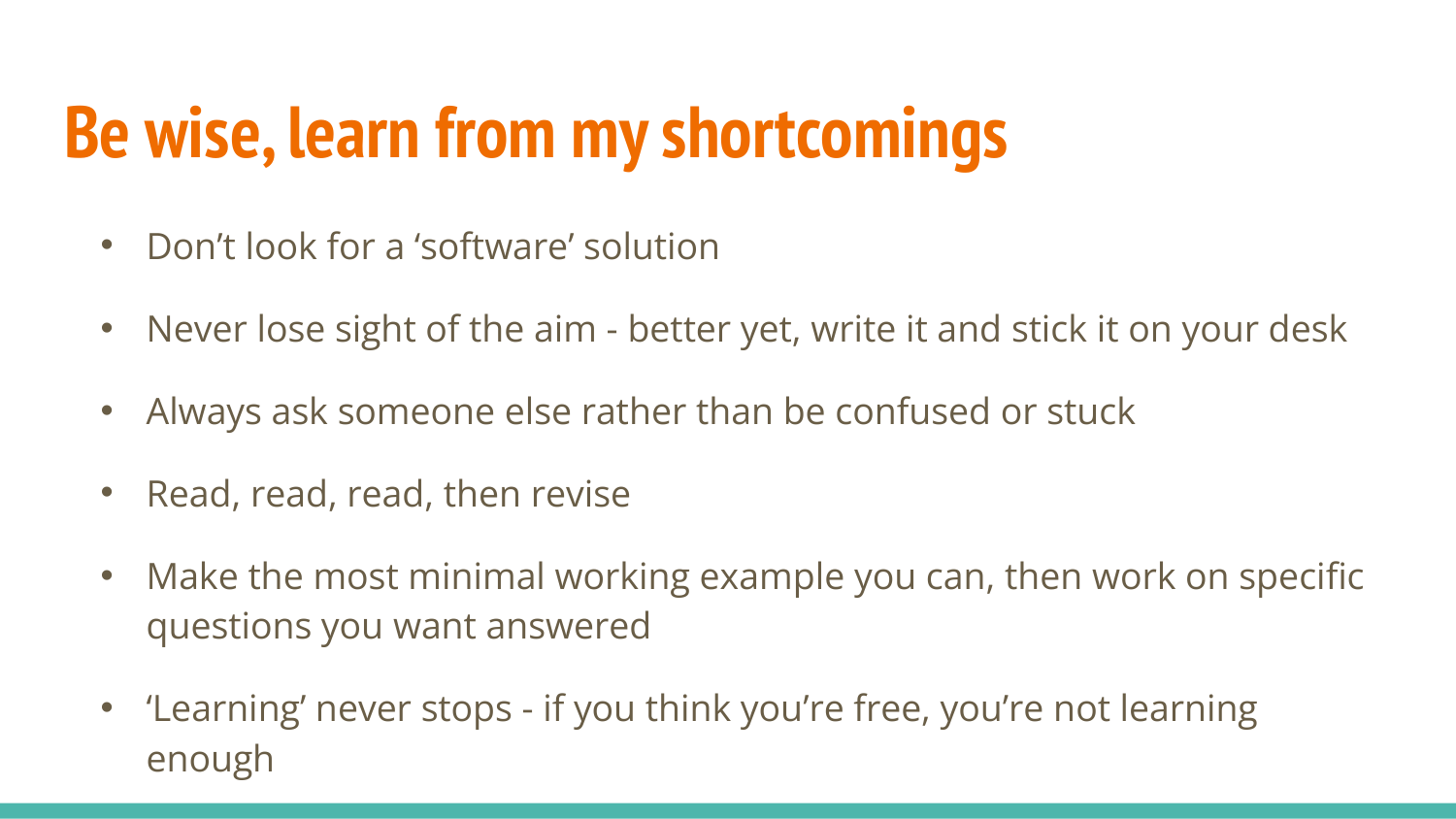

# Be wise, learn from my shortcomings
Don’t look for a ‘software’ solution
Never lose sight of the aim - better yet, write it and stick it on your desk
Always ask someone else rather than be confused or stuck
Read, read, read, then revise
Make the most minimal working example you can, then work on specific questions you want answered
‘Learning’ never stops - if you think you’re free, you’re not learning enough